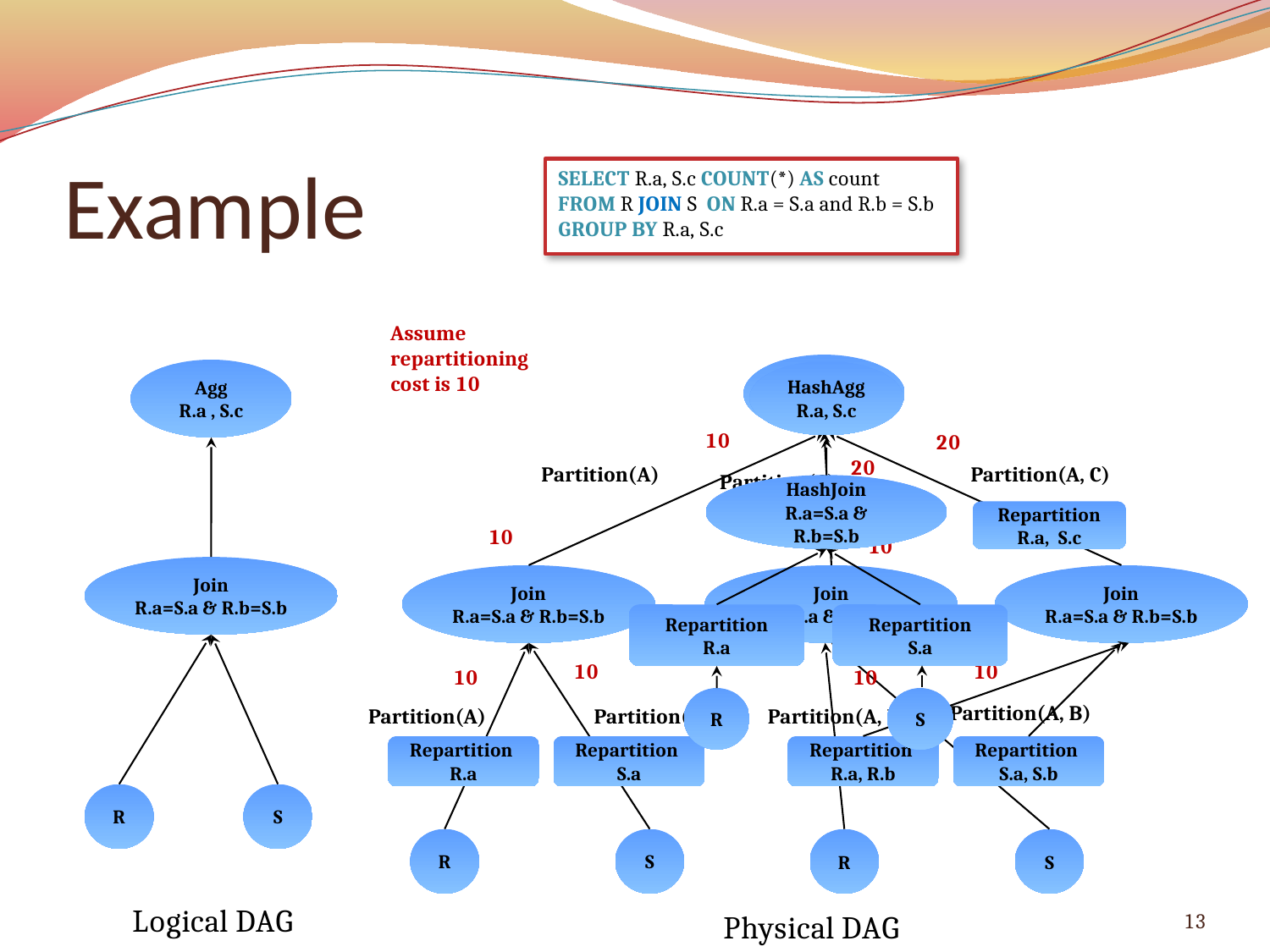

# Example
SELECT R.a, S.c COUNT(*) AS count
FROM R JOIN S  ON R.a = S.a and R.b = S.b
GROUP BY R.a, S.c
Assume repartitioning cost is 10
Agg
R.a , S.c
Agg
R.a , S.c
HashAgg
R.a, S.c
HashJoin
R.a=S.a & R.b=S.b
Repartition
R.a
Repartition
S.a
R
S
10
20
20
Partition(A)
Partition(A, C)
Partition(C)
Repartition
 S.c
Repartition
R.a,  S.c
10
10
Join
R.a=S.a & R.b=S.b
Join
R.a=S.a & R.b=S.b
Join
R.a=S.a & R.b=S.b
Join
R.a=S.a & R.b=S.b
10
10
10
10
Partition(A, B)
Partition(A)
Partition(A)
Partition(A, B)
Repartition
R.a
Repartition
S.a
Repartition
R.a, R.b
Repartition
S.a, S.b
R
S
R
S
R
S
13
Logical DAG
Physical DAG